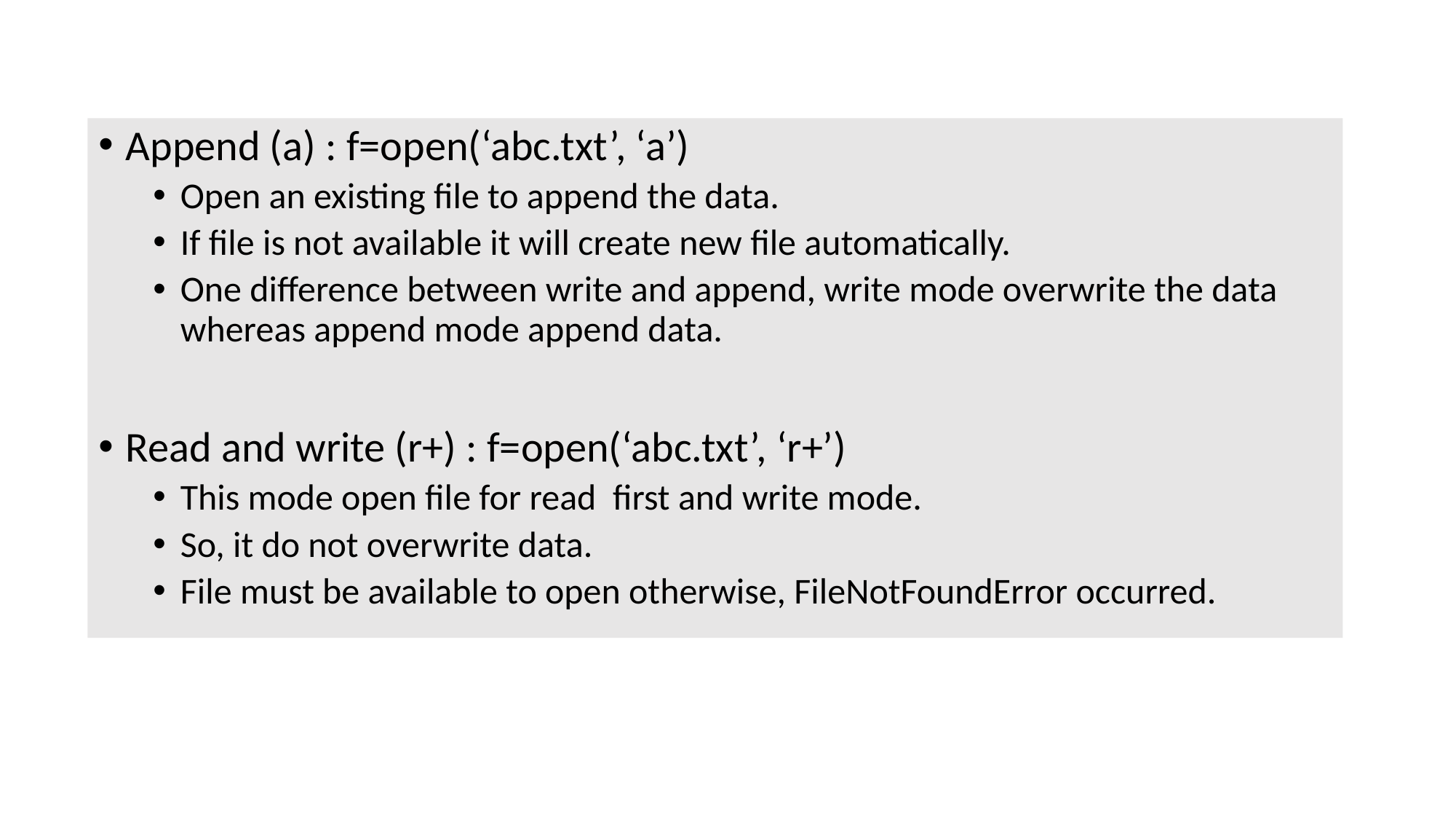

Append (a) : f=open(‘abc.txt’, ‘a’)
Open an existing file to append the data.
If file is not available it will create new file automatically.
One difference between write and append, write mode overwrite the data whereas append mode append data.

Read and write (r+) : f=open(‘abc.txt’, ‘r+’)
This mode open file for read  first and write mode.
So, it do not overwrite data.
File must be available to open otherwise, FileNotFoundError occurred.